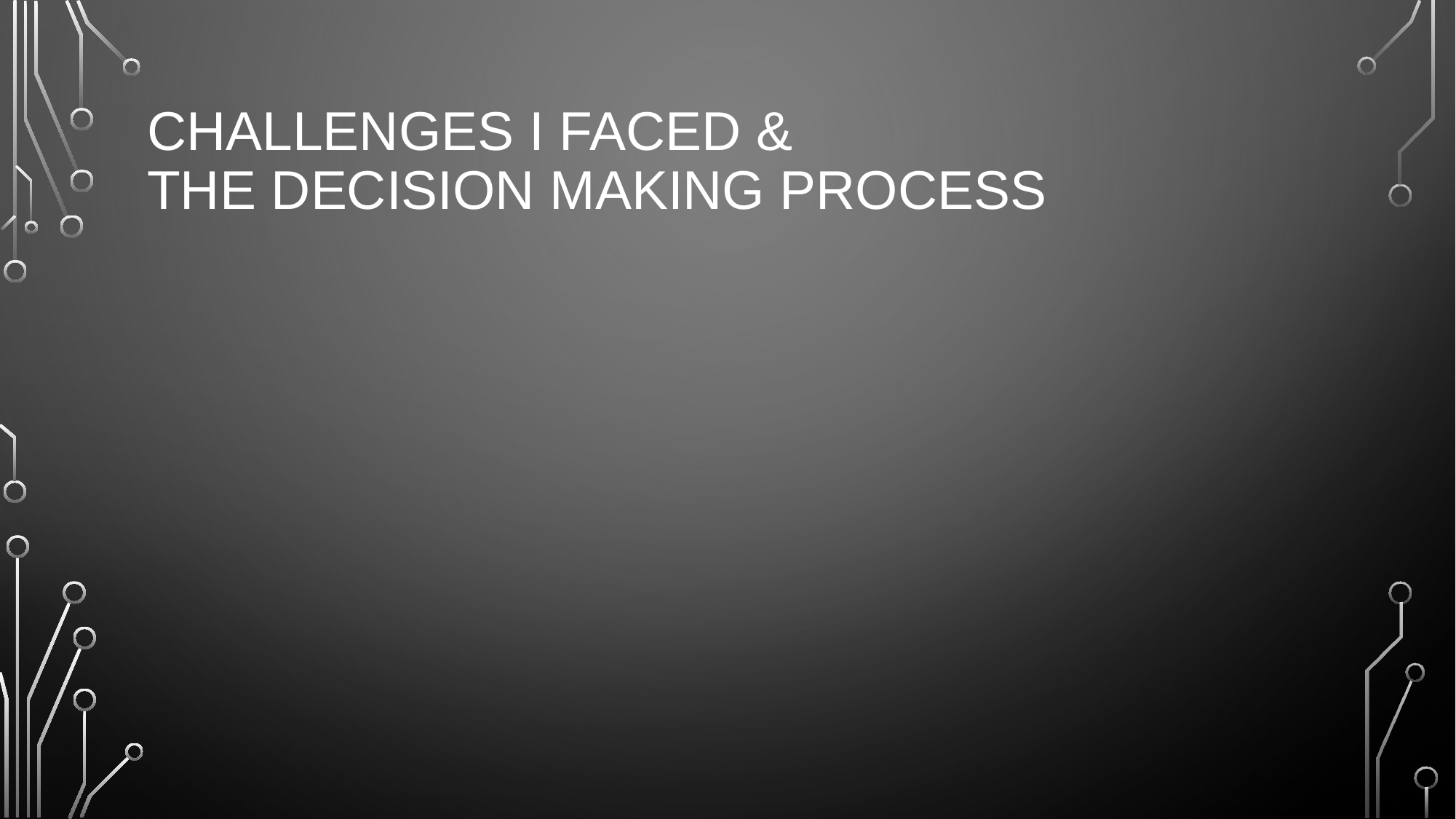

# Challenges I faced & The decision making process